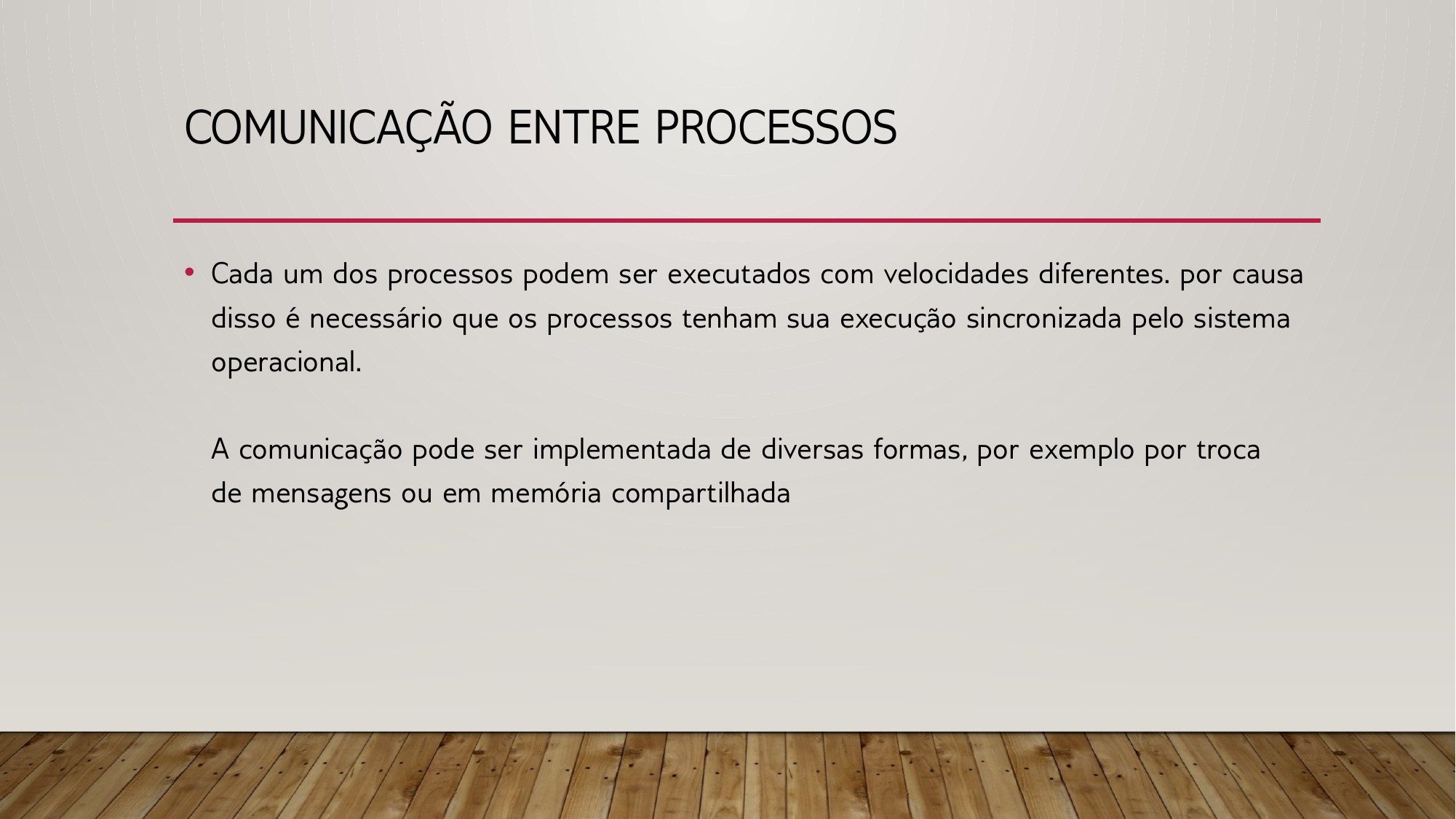

# COMUNICAÇÃO ENTRE PROCESSOS

Cada um dos processos podem ser executados com velocidades diferentes. por causa disso é necessário que os processos tenham sua execução sincronizada pelo sistema operacional.
A comunicação pode ser implementada de diversas formas, por exemplo por troca de mensagens ou em memória compartilhada